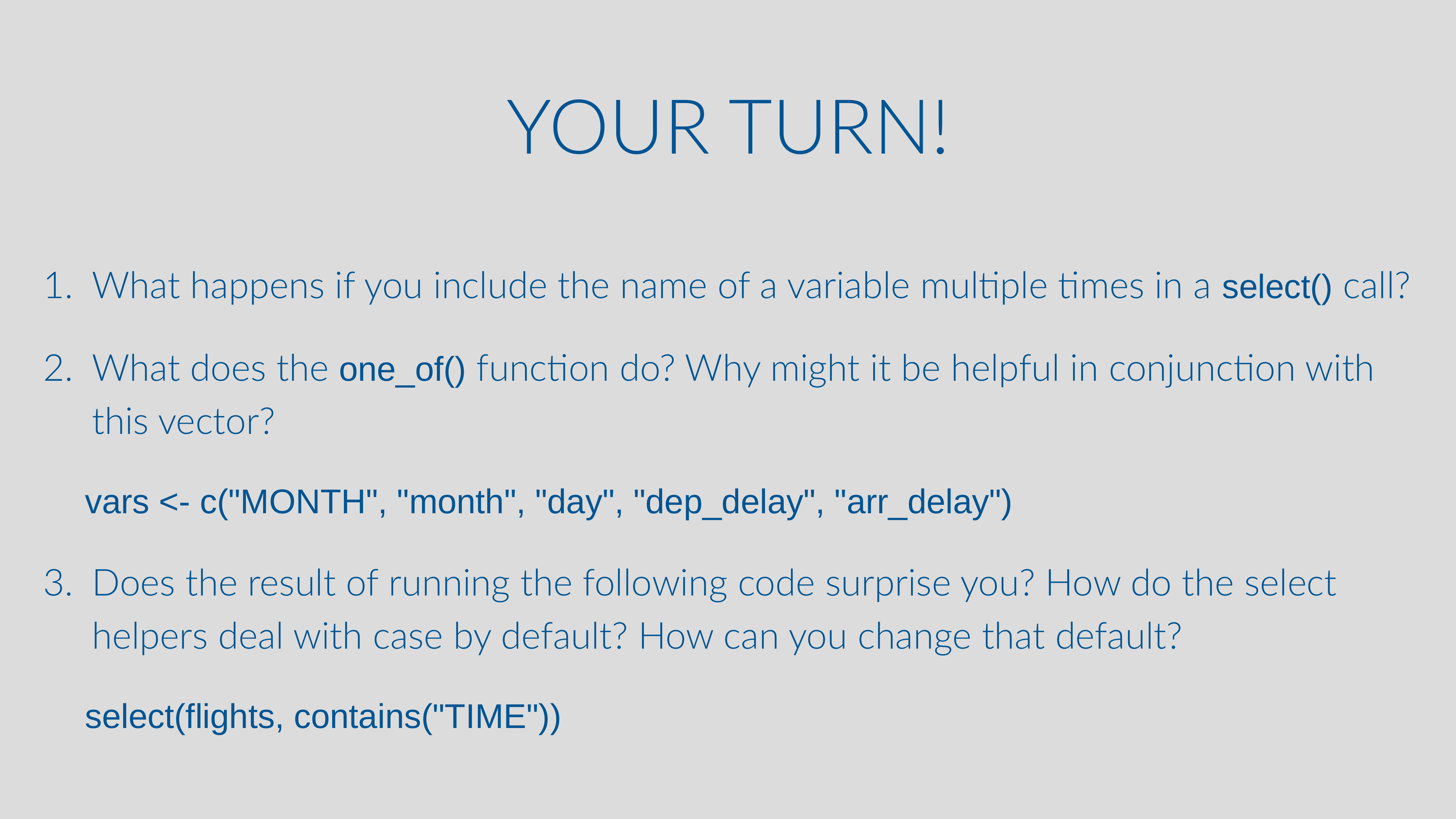

# Your turn!
What happens if you include the name of a variable multiple times in a select() call?
What does the one_of() function do? Why might it be helpful in conjunction with this vector?
vars <- c("MONTH", "month", "day", "dep_delay", "arr_delay")
Does the result of running the following code surprise you? How do the select helpers deal with case by default? How can you change that default?
select(flights, contains("TIME"))